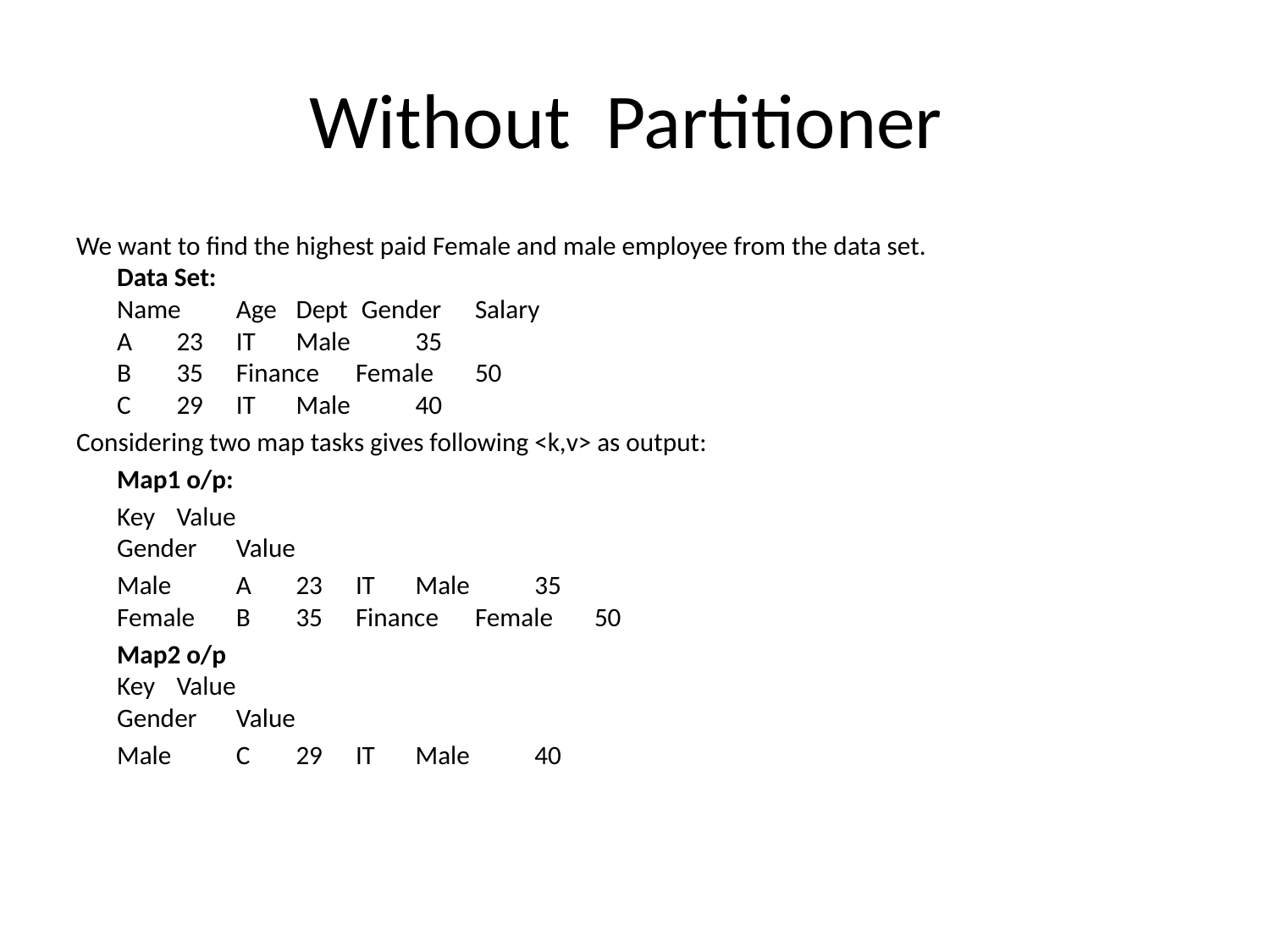

# Without  Partitioner
We want to find the highest paid Female and male employee from the data set.
Data Set:
Name 	Age 	Dept	 Gender 	Salary
A 		23 	IT 	Male 	35
B 		35 	Finance 	Female 	50
C 		29 	IT 	Male 	40
Considering two map tasks gives following <k,v> as output:
	Map1 o/p:
	Key 		Value
Gender 	Value
	Male 		A 	23 	IT 	Male 	35
Female 	B 	35 	Finance 	Female 	50
	Map2 o/p
Key 		Value
Gender 	Value
	Male 		C 	29 	IT 	Male 	40